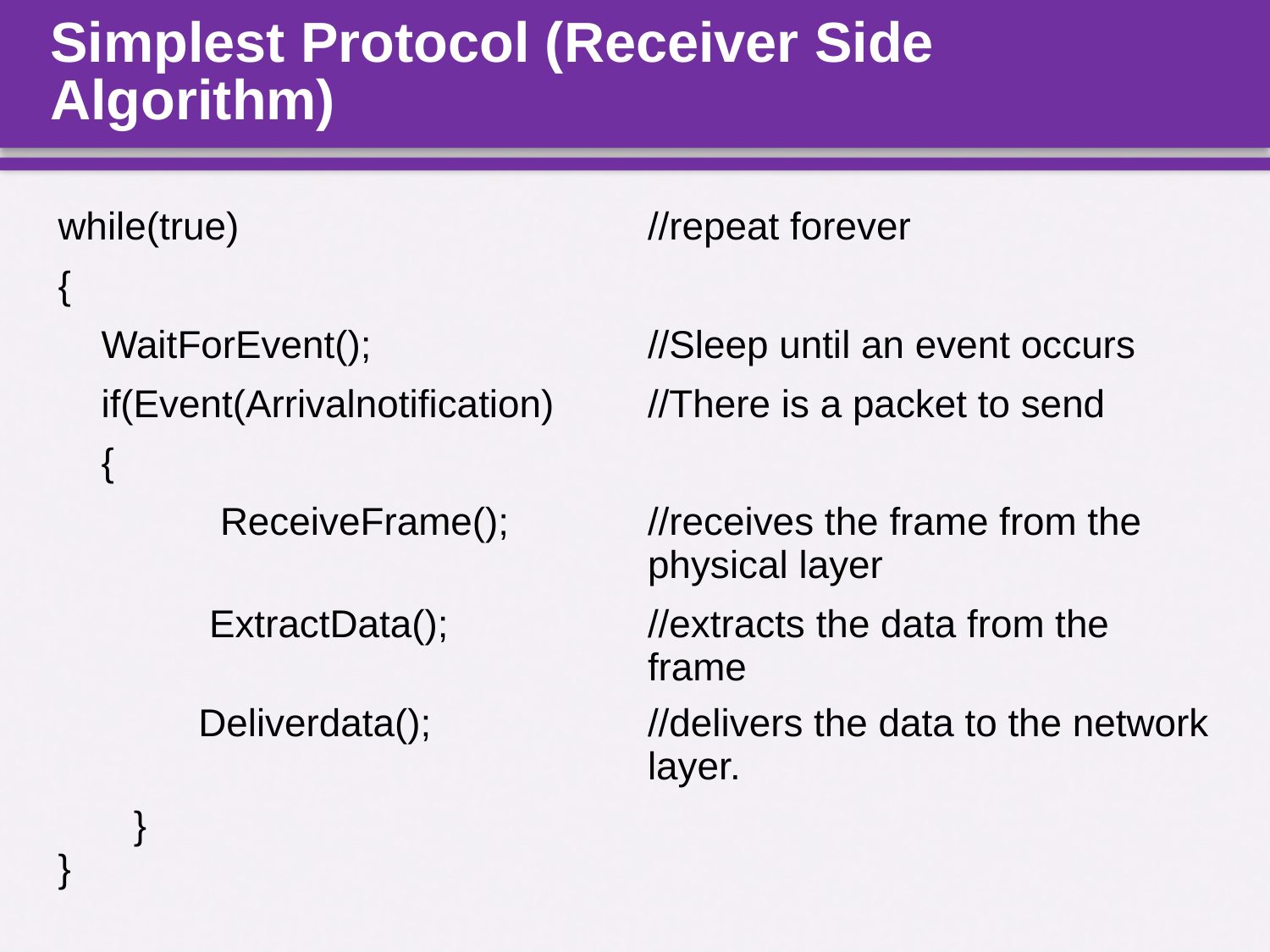

# Simplest Protocol (Receiver Side Algorithm)
| while(true) | //repeat forever |
| --- | --- |
| { |  |
| WaitForEvent(); | //Sleep until an event occurs |
| if(Event(Arrivalnotification) | //There is a packet to send |
| { |  |
| ReceiveFrame(); | //receives the frame from the physical layer |
| ExtractData(); | //extracts the data from the frame |
| Deliverdata(); | //delivers the data to the network layer. |
| } } |  |